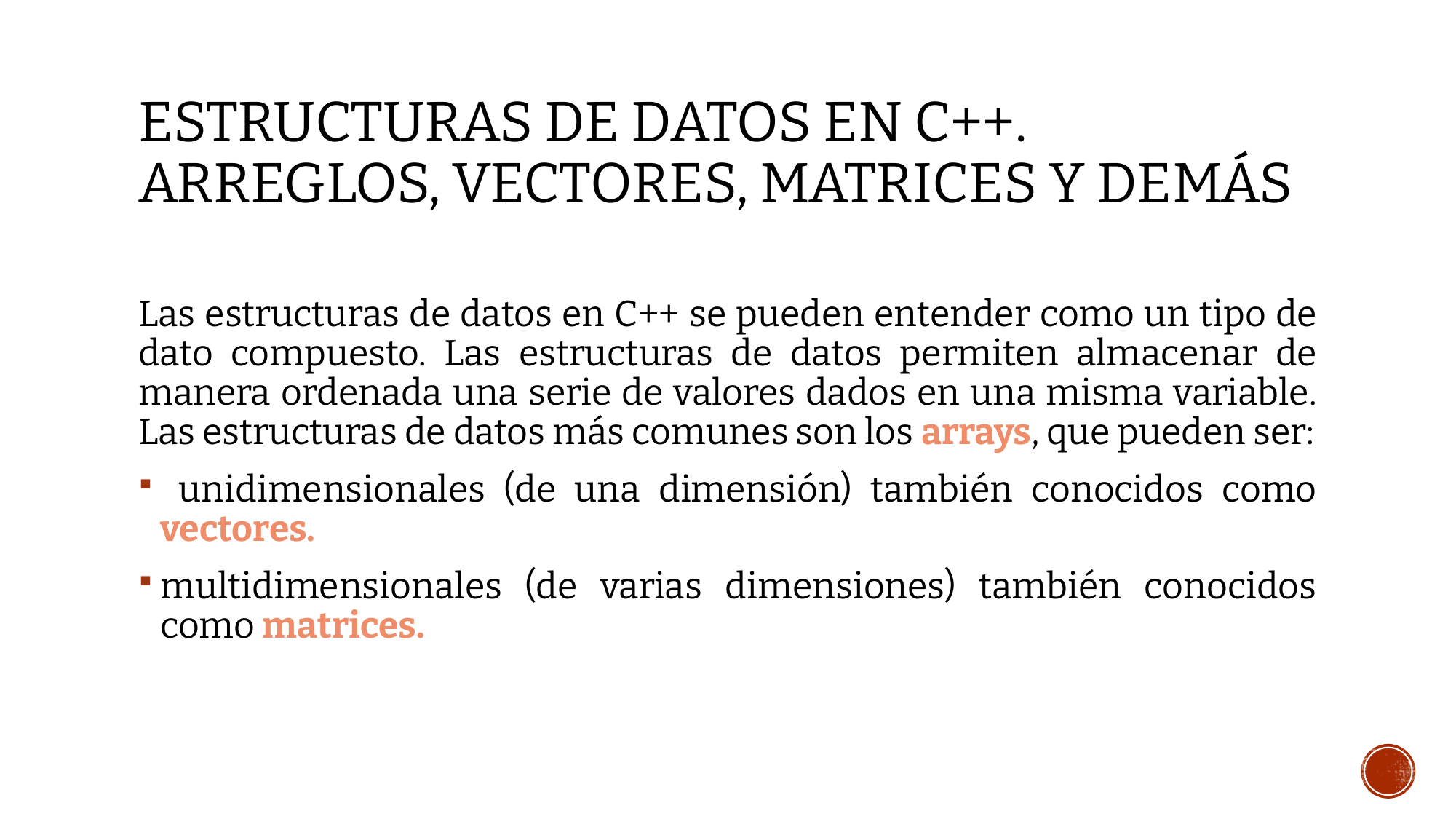

# Estructuras de datos en C++. Arreglos, vectores, matrices y demás
Las estructuras de datos en C++ se pueden entender como un tipo de dato compuesto. Las estructuras de datos permiten almacenar de manera ordenada una serie de valores dados en una misma variable. Las estructuras de datos más comunes son los arrays, que pueden ser:
 unidimensionales (de una dimensión) también conocidos como vectores.
multidimensionales (de varias dimensiones) también conocidos como matrices.